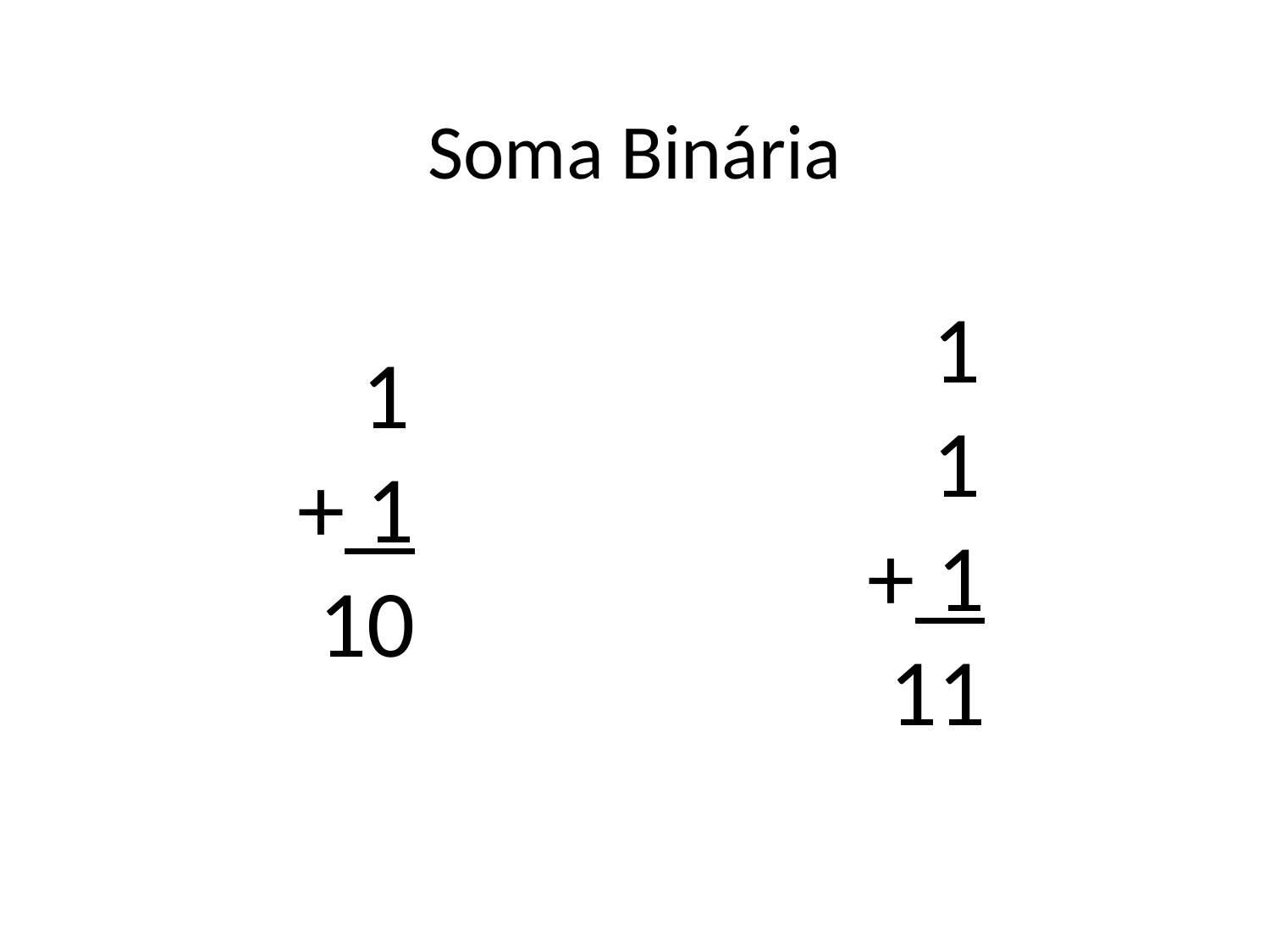

# Soma Binária
   1
   1
+ 1
 11
   1
+ 1
 10